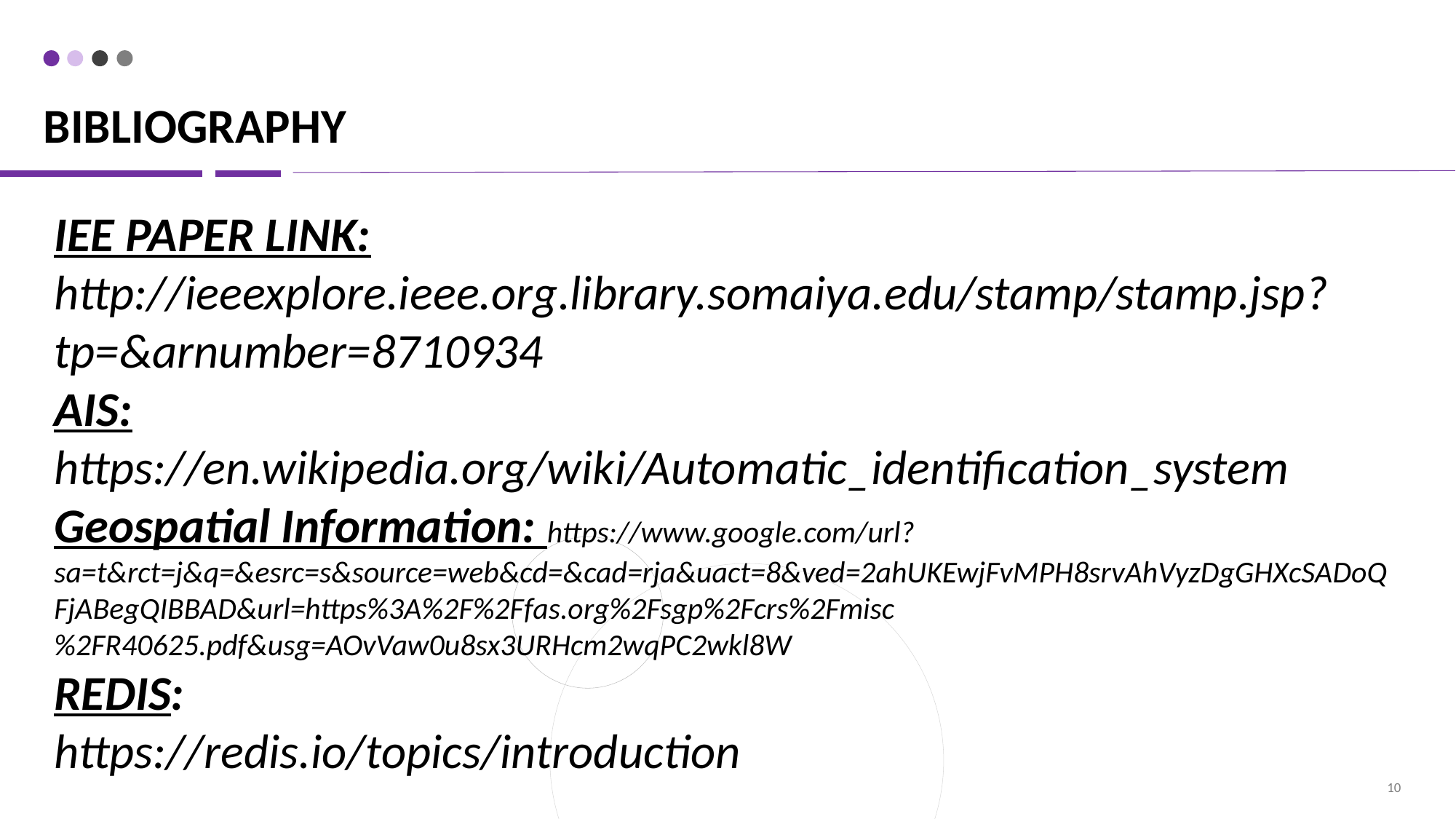

# Bibliography
IEE PAPER LINK:
http://ieeexplore.ieee.org.library.somaiya.edu/stamp/stamp.jsp?tp=&arnumber=8710934
AIS:
https://en.wikipedia.org/wiki/Automatic_identification_system
Geospatial Information: https://www.google.com/url?sa=t&rct=j&q=&esrc=s&source=web&cd=&cad=rja&uact=8&ved=2ahUKEwjFvMPH8srvAhVyzDgGHXcSADoQFjABegQIBBAD&url=https%3A%2F%2Ffas.org%2Fsgp%2Fcrs%2Fmisc%2FR40625.pdf&usg=AOvVaw0u8sx3URHcm2wqPC2wkl8W
REDIS:
https://redis.io/topics/introduction
10